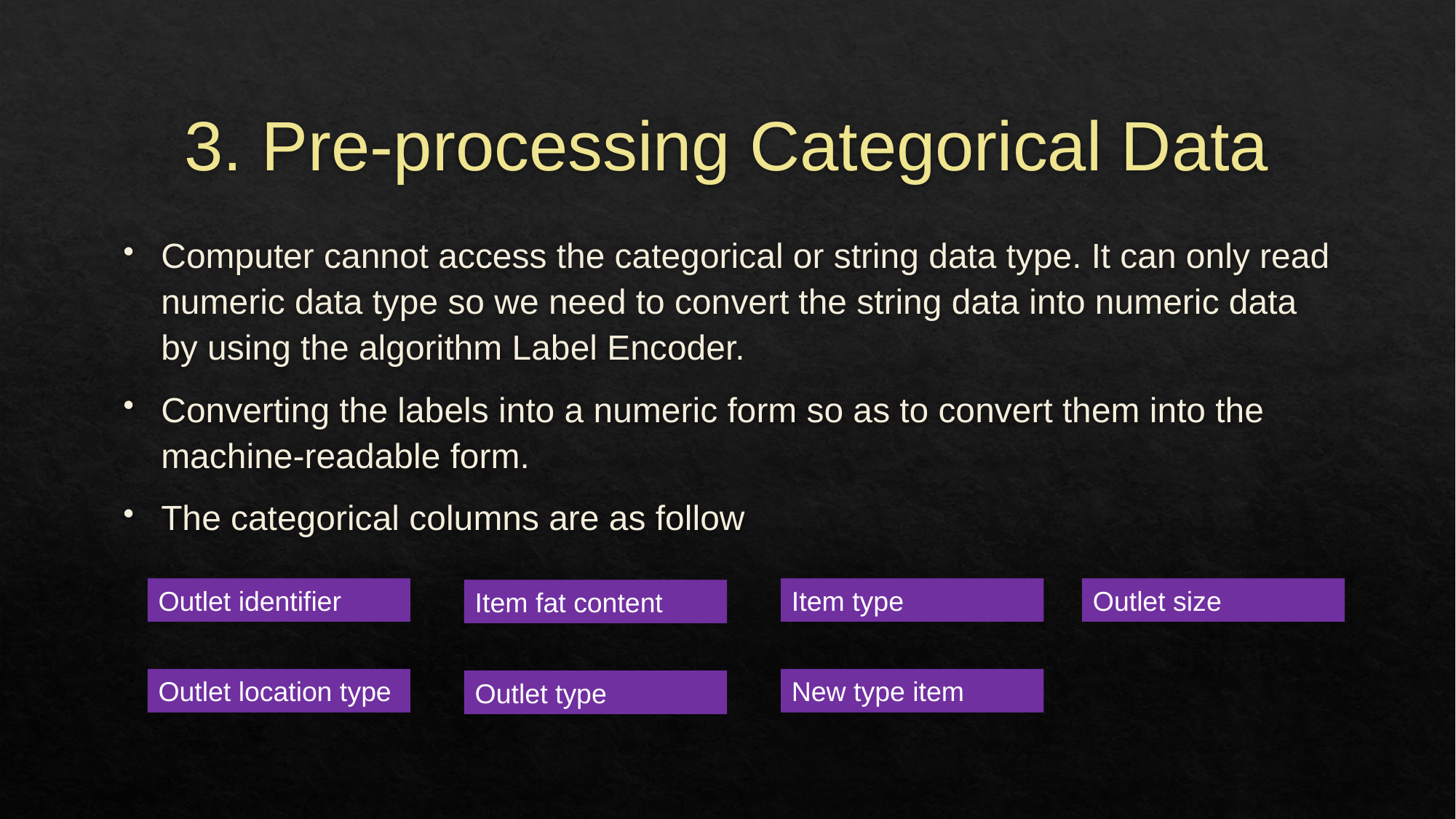

# 3. Pre-processing Categorical Data
Computer cannot access the categorical or string data type. It can only read numeric data type so we need to convert the string data into numeric data by using the algorithm Label Encoder.
Converting the labels into a numeric form so as to convert them into the machine-readable form.
The categorical columns are as follow
Outlet identifier
Item type
Outlet size
Item fat content
Outlet location type
New type item
Outlet type